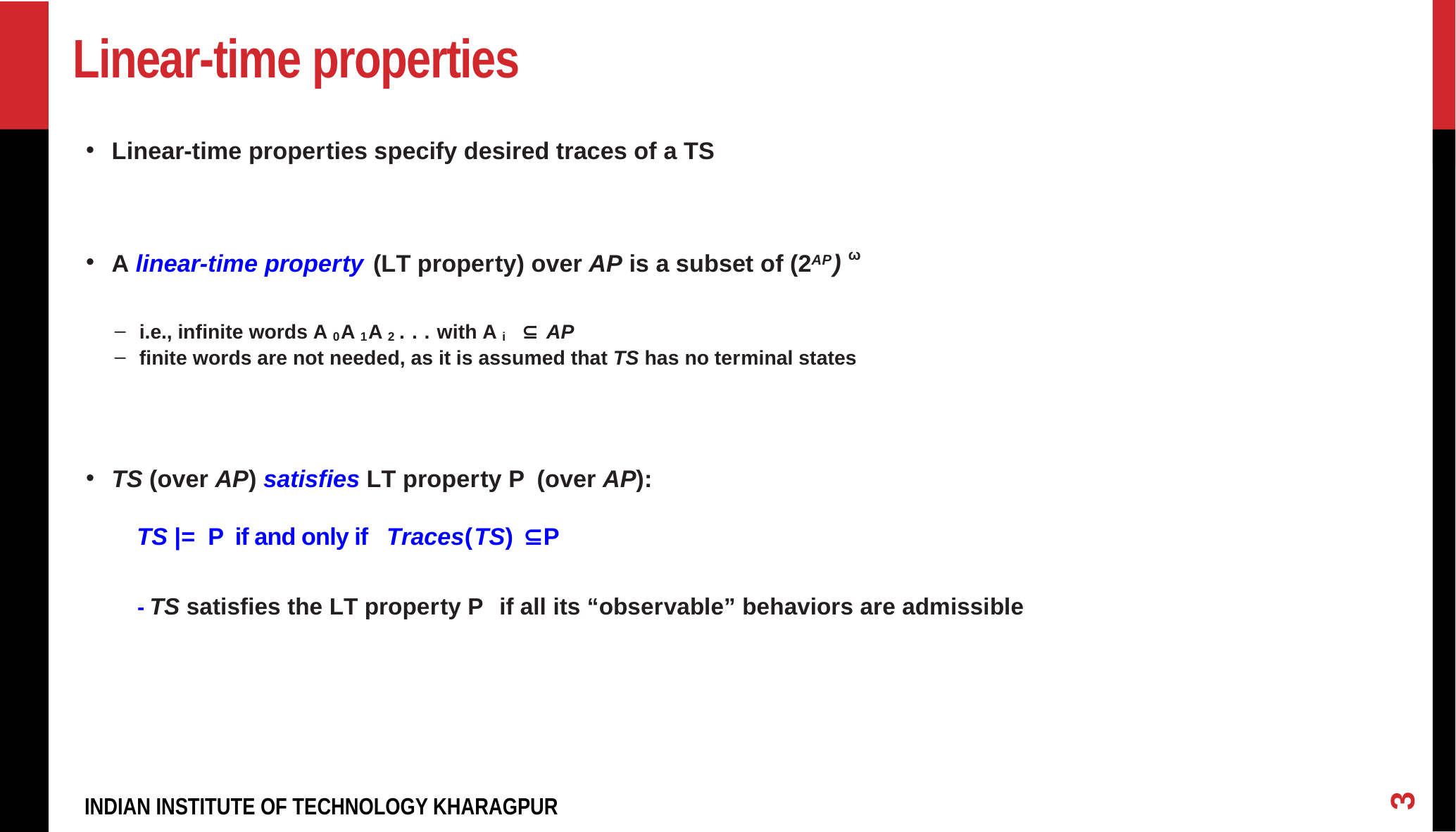

# Linear-time properties
Linear-time properties specify desired traces of a TS

A linear-time property (LT property) over AP is a subset of (2AP) ω

i.e., infinite words A0A1A2 . . . with Ai  ⊆ AP
finite words are not needed, as it is assumed that TS has no terminal states

TS (over AP) satisfies LT property P  (over AP):
	TS |= P  if and only if   Traces(TS) ⊆   P
- TS satisfies the LT property P  if all its “observable” behaviors are admissible

3
INDIAN INSTITUTE OF TECHNOLOGY KHARAGPUR